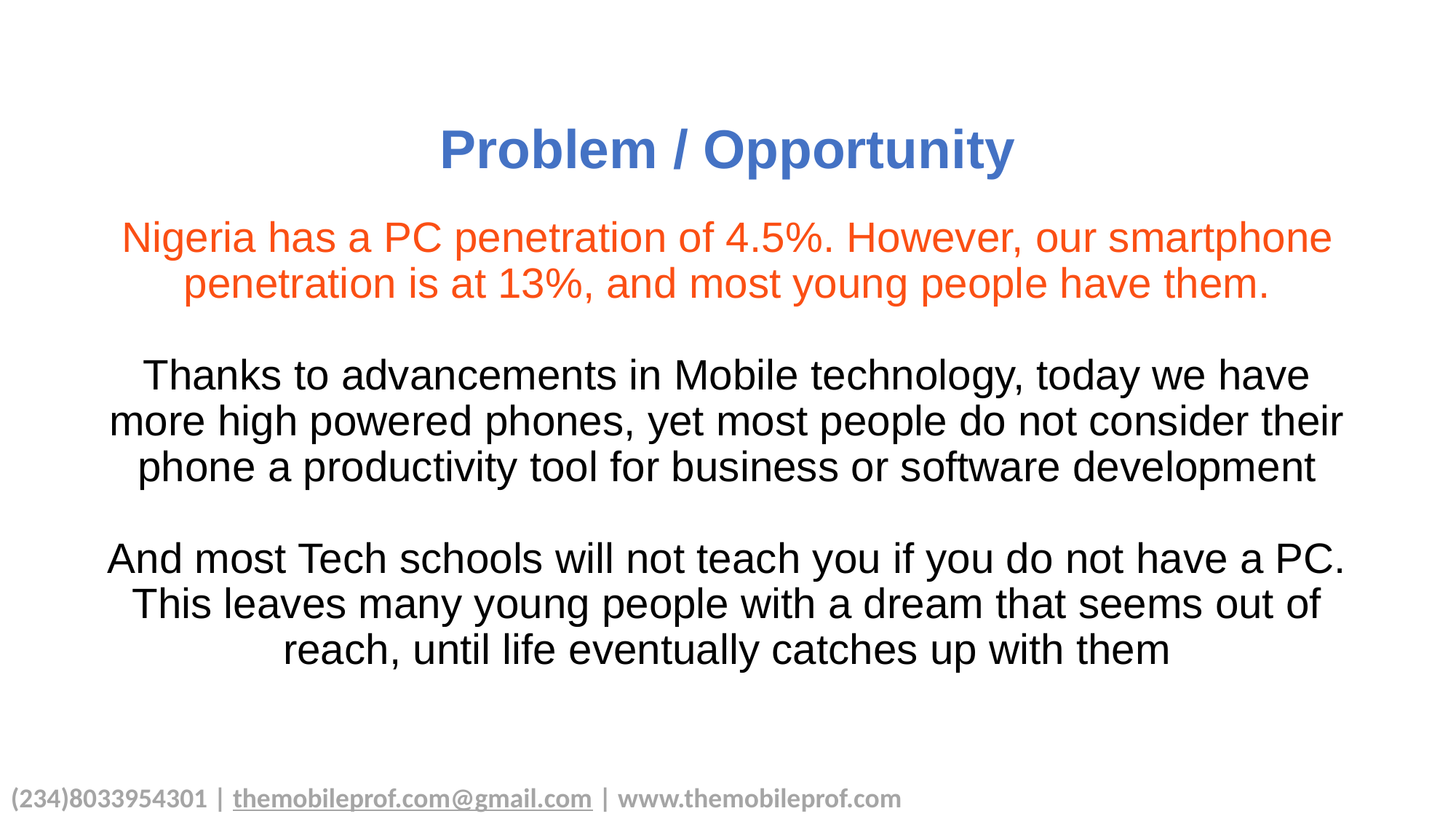

Problem / Opportunity
# Nigeria has a PC penetration of 4.5%. However, our smartphone penetration is at 13%, and most young people have them. Thanks to advancements in Mobile technology, today we have more high powered phones, yet most people do not consider their phone a productivity tool for business or software development And most Tech schools will not teach you if you do not have a PC. This leaves many young people with a dream that seems out of reach, until life eventually catches up with them
(234)8033954301 | themobileprof.com@gmail.com | www.themobileprof.com